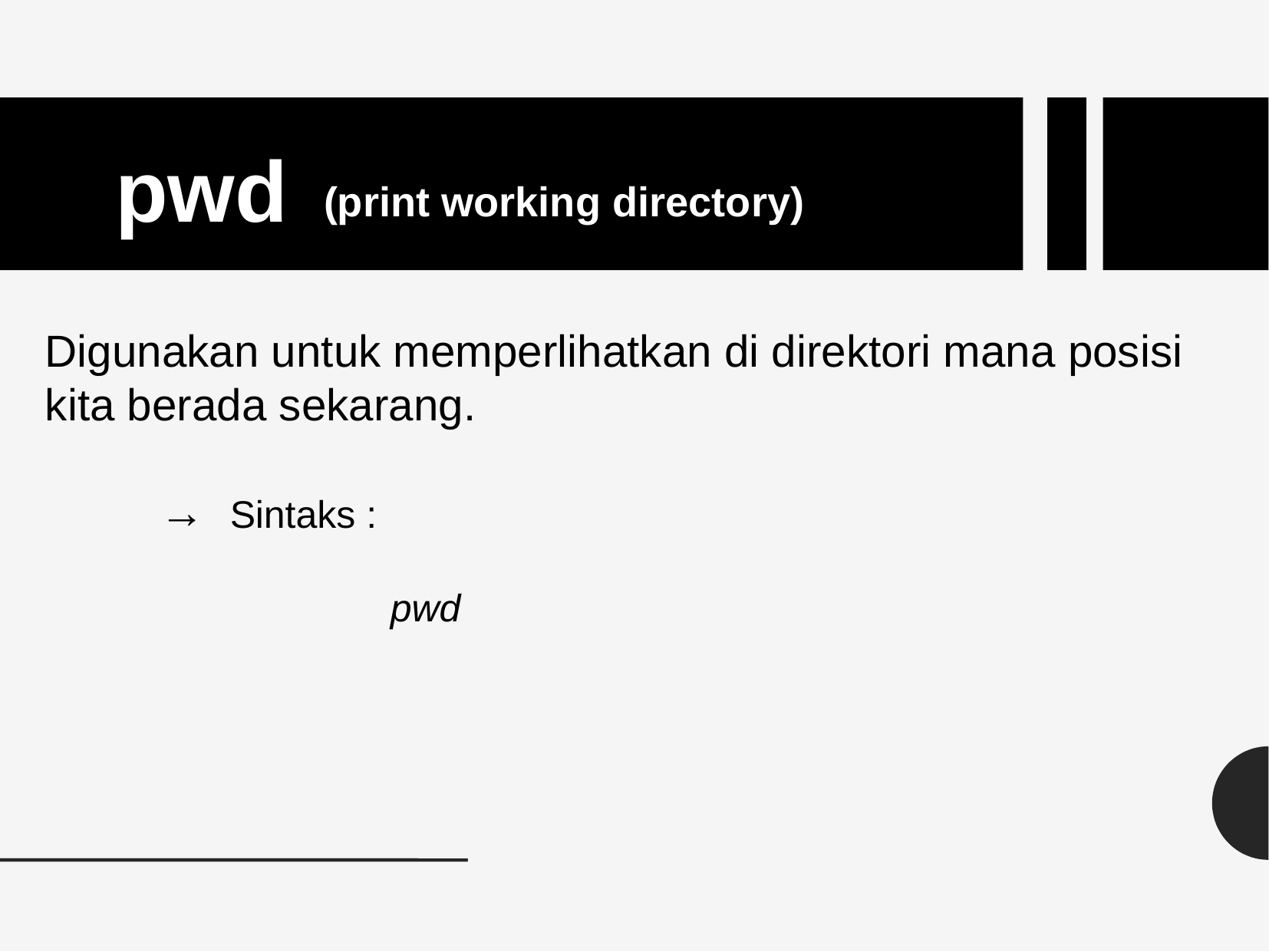

pwd
(print working directory)
Digunakan untuk memperlihatkan di direktori mana posisi kita berada sekarang.

	→  Sintaks :

			pwd